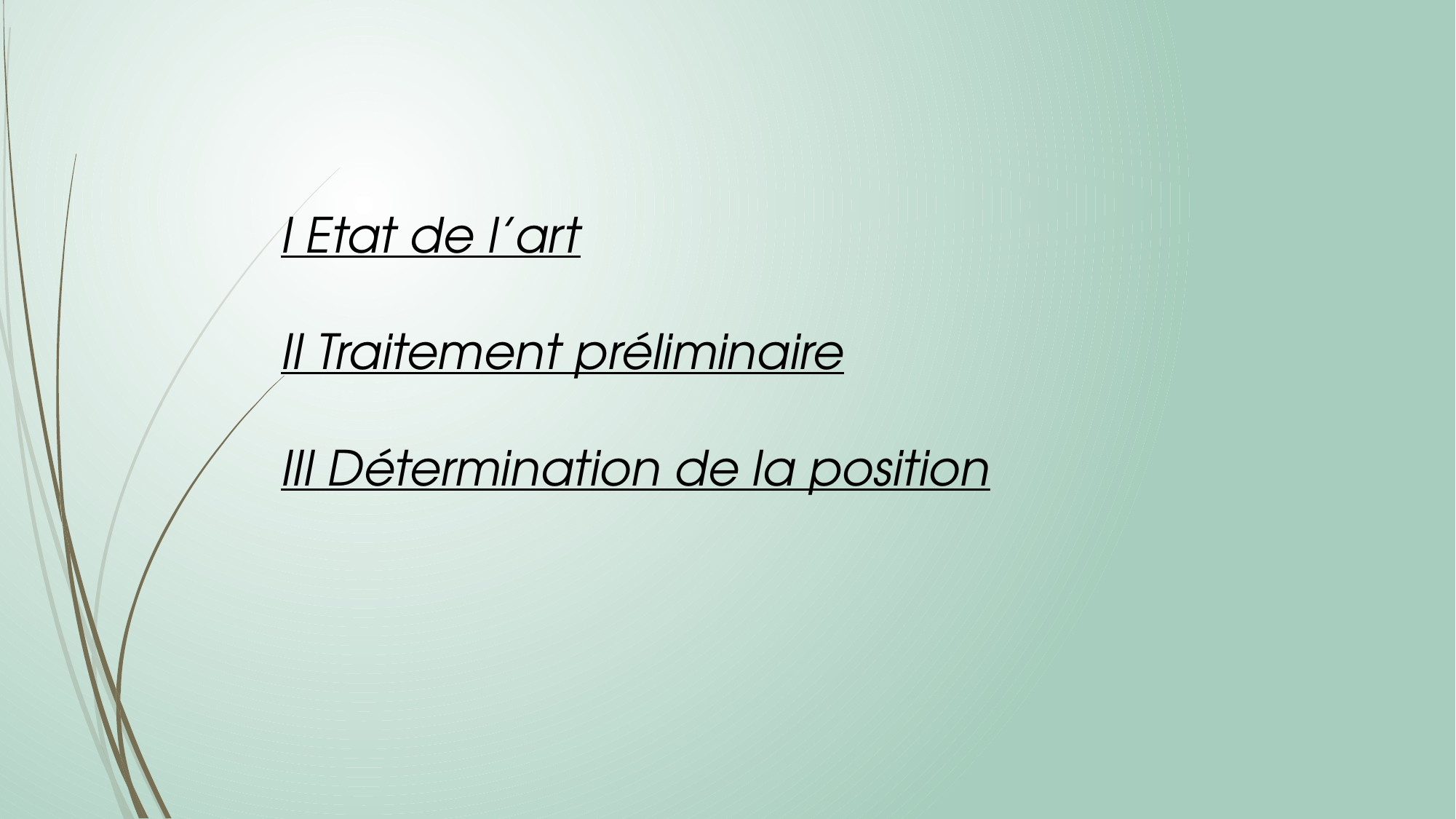

I Etat de l’art

II Traitement préliminaire

III Détermination de la position